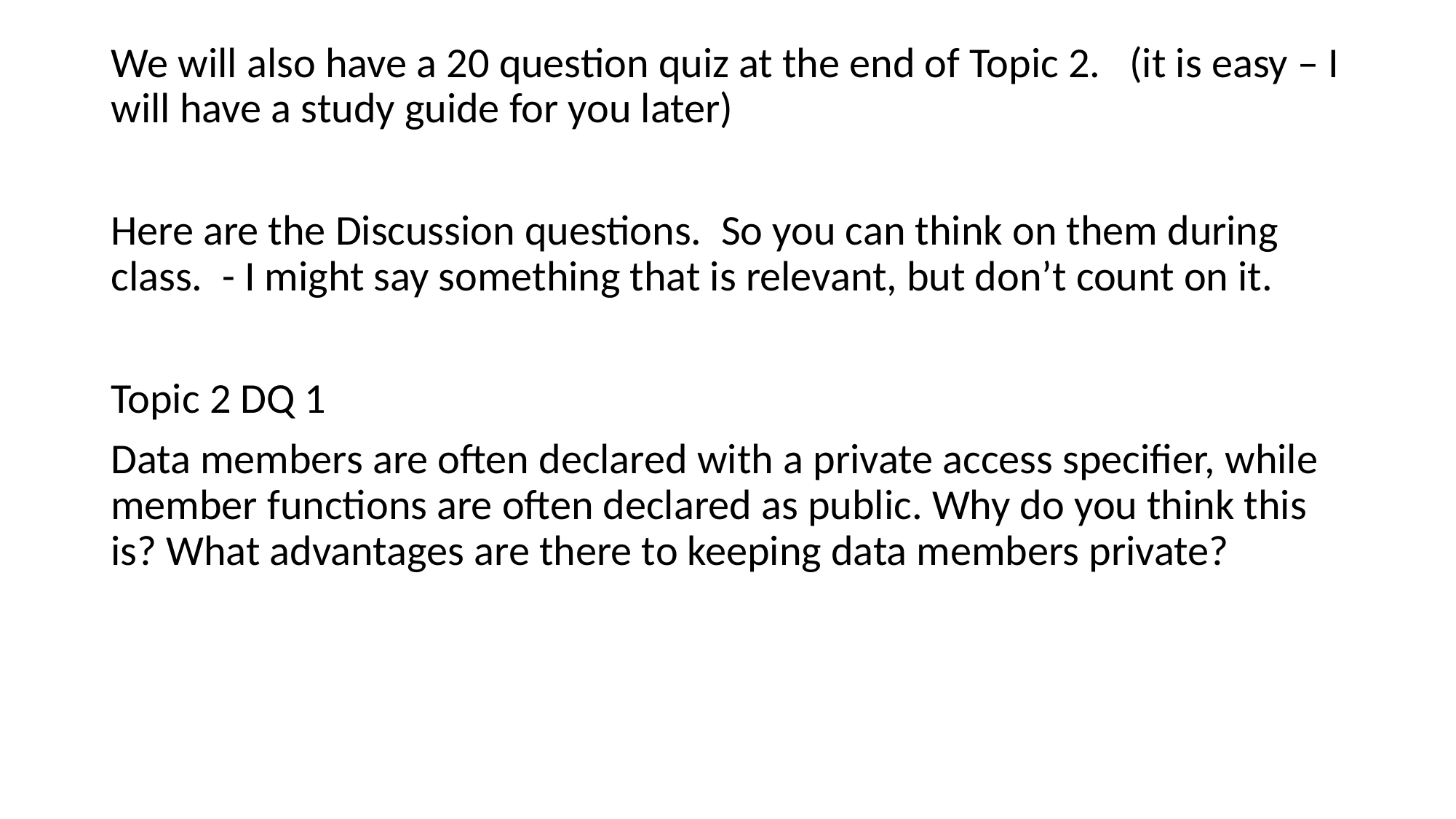

We will also have a 20 question quiz at the end of Topic 2.   (it is easy – I will have a study guide for you later)

Here are the Discussion questions.  So you can think on them during class.  - I might say something that is relevant, but don’t count on it.

Topic 2 DQ 1
Data members are often declared with a private access specifier, while member functions are often declared as public. Why do you think this is? What advantages are there to keeping data members private?